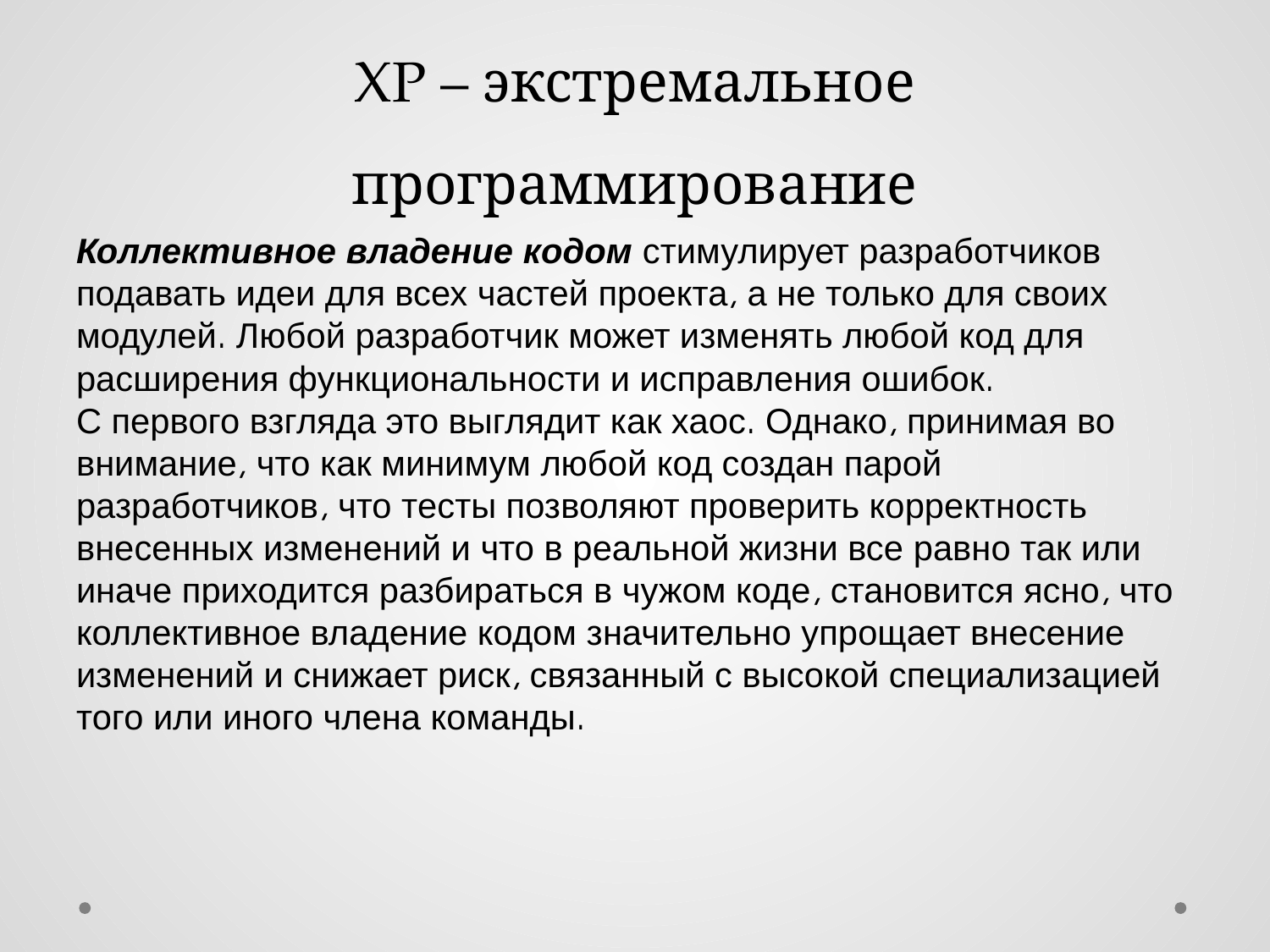

# XP – экстремальное программирование
Коллективное владение кодом стимулирует разработчиков подавать идеи для всех частей проекта, а не только для своих модулей. Любой разработчик может изменять любой код для расширения функциональности и исправления ошибок.
С первого взгляда это выглядит как хаос. Однако, принимая во внимание, что как минимум любой код создан парой разработчиков, что тесты позволяют проверить корректность внесенных изменений и что в реальной жизни все равно так или иначе приходится разбираться в чужом коде, становится ясно, что коллективное владение кодом значительно упрощает внесение изменений и снижает риск, связанный с высокой специализацией того или иного члена команды.